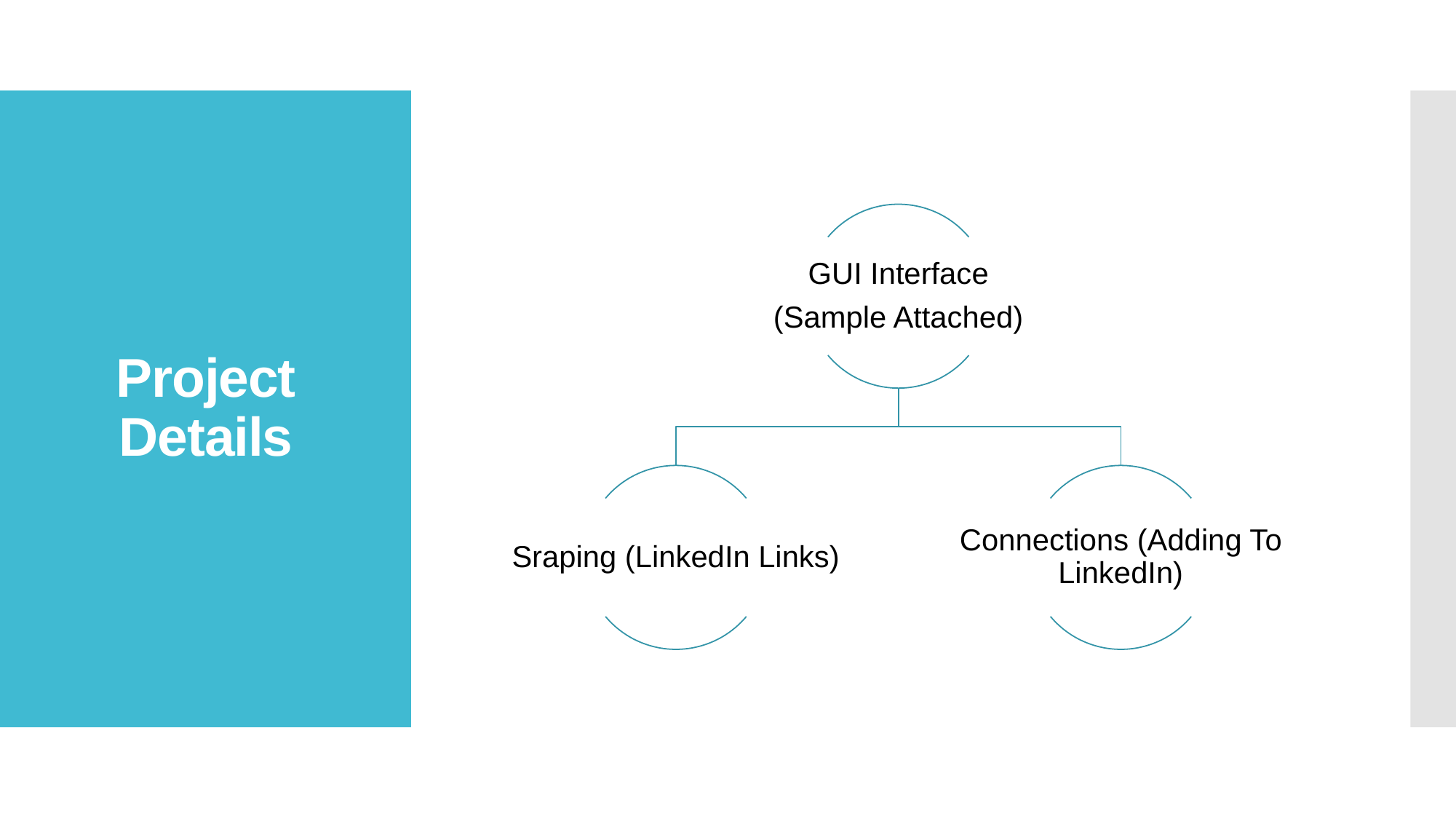

# Project Details
GUI Interface
(Sample Attached)
Sraping (LinkedIn Links)
Connections (Adding To LinkedIn)